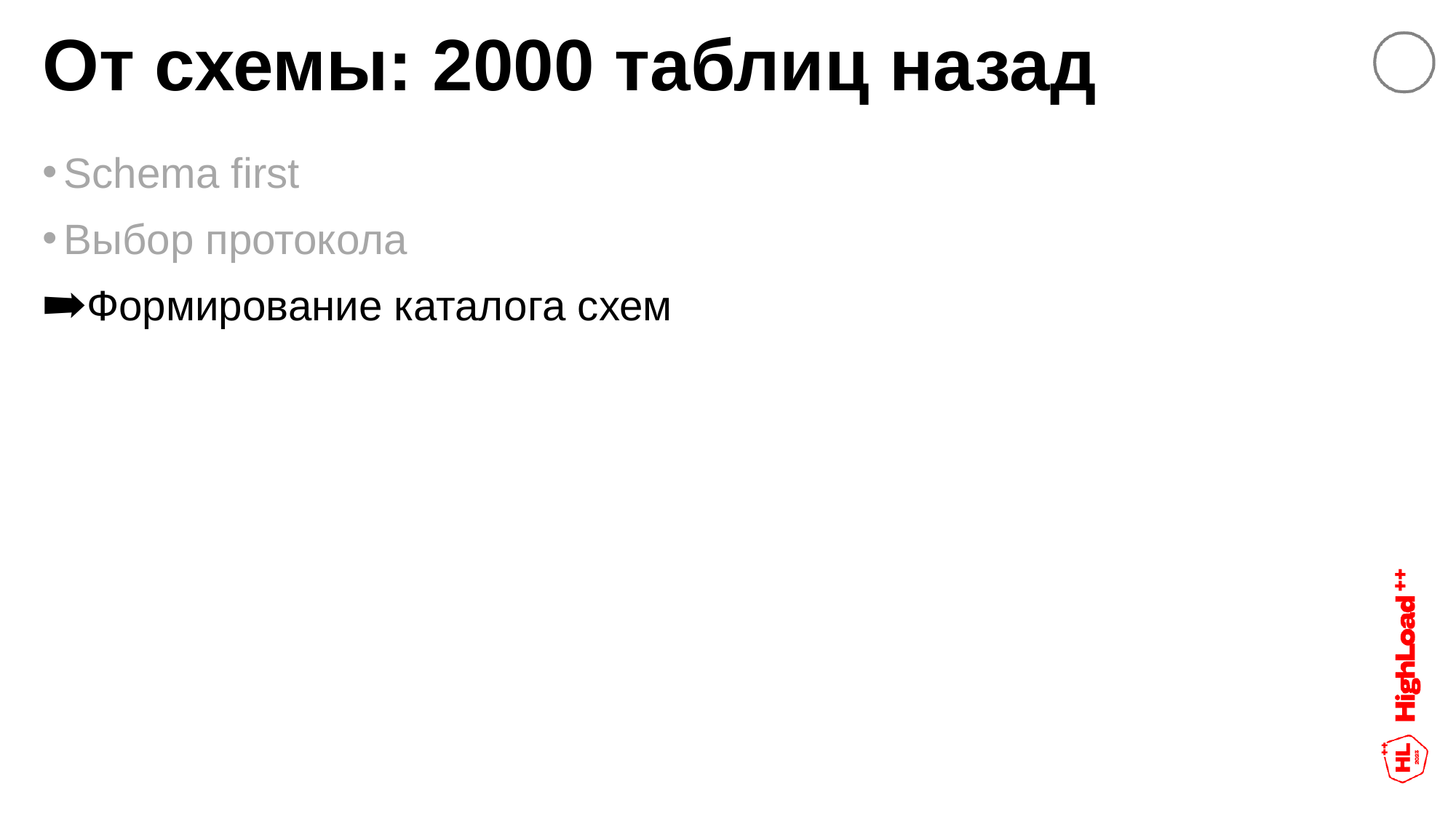

# От схемы: 2000 таблиц назад
33
Schema first
Выбор протокола
Формирование каталога схем